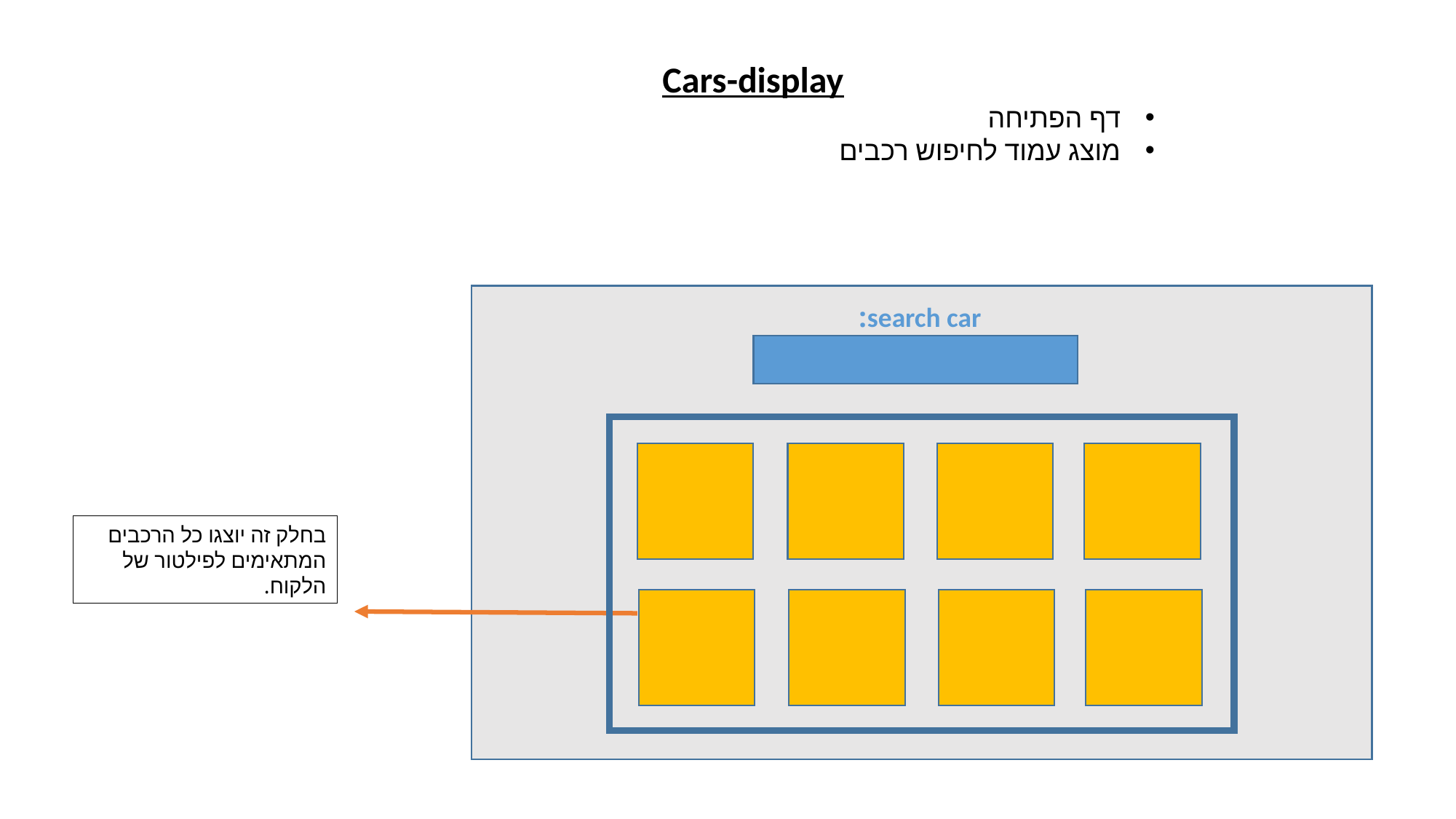

Cars-display
דף הפתיחה
מוצג עמוד לחיפוש רכבים

search car:

בחלק זה יוצגו כל הרכבים המתאימים לפילטור של הלקוח.